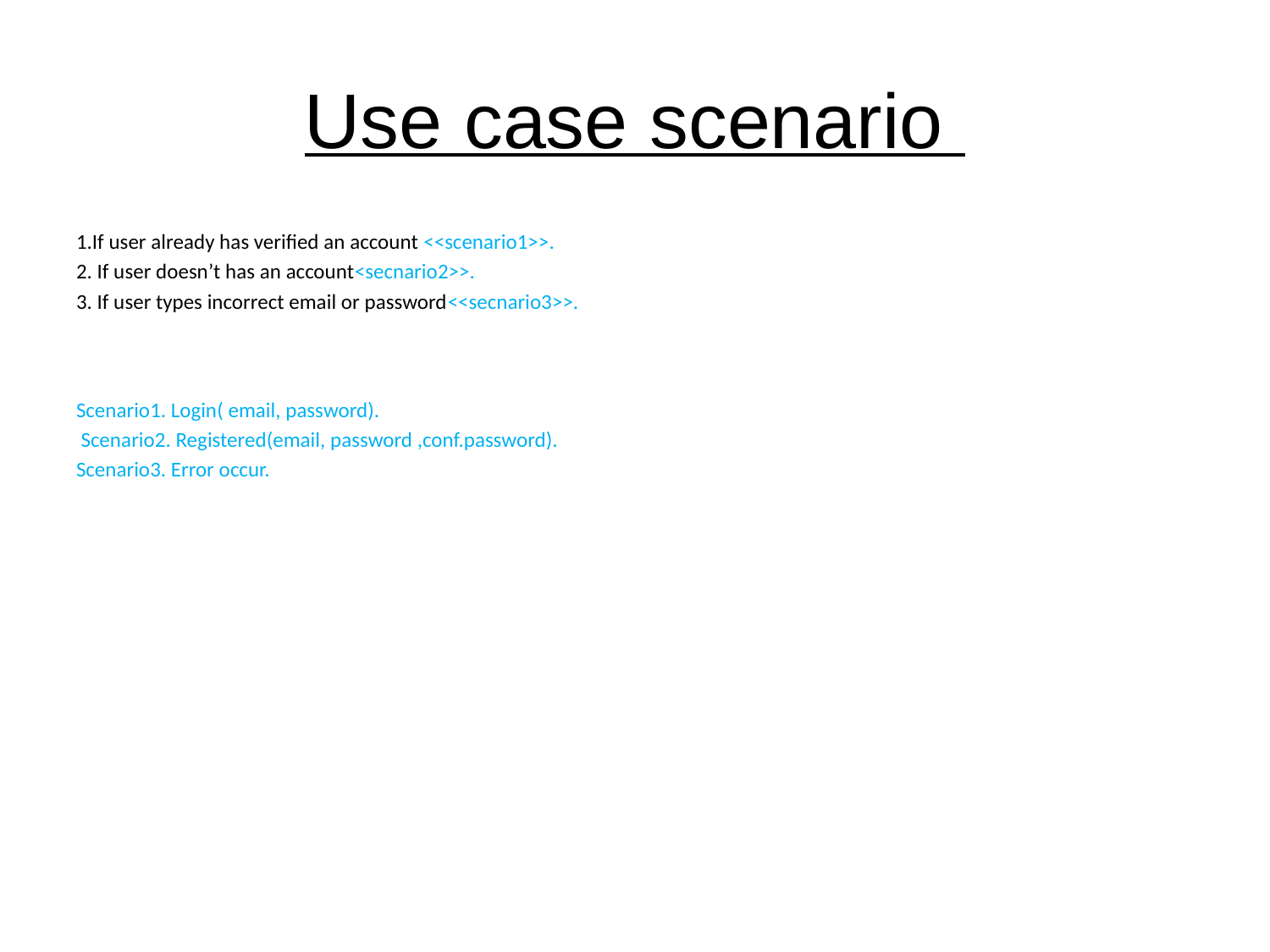

# Use case scenario
1.If user already has verified an account <<scenario1>>.
2. If user doesn’t has an account<secnario2>>.
3. If user types incorrect email or password<<secnario3>>.

Scenario1. Login( email, password).
 Scenario2. Registered(email, password ,conf.password).
Scenario3. Error occur.